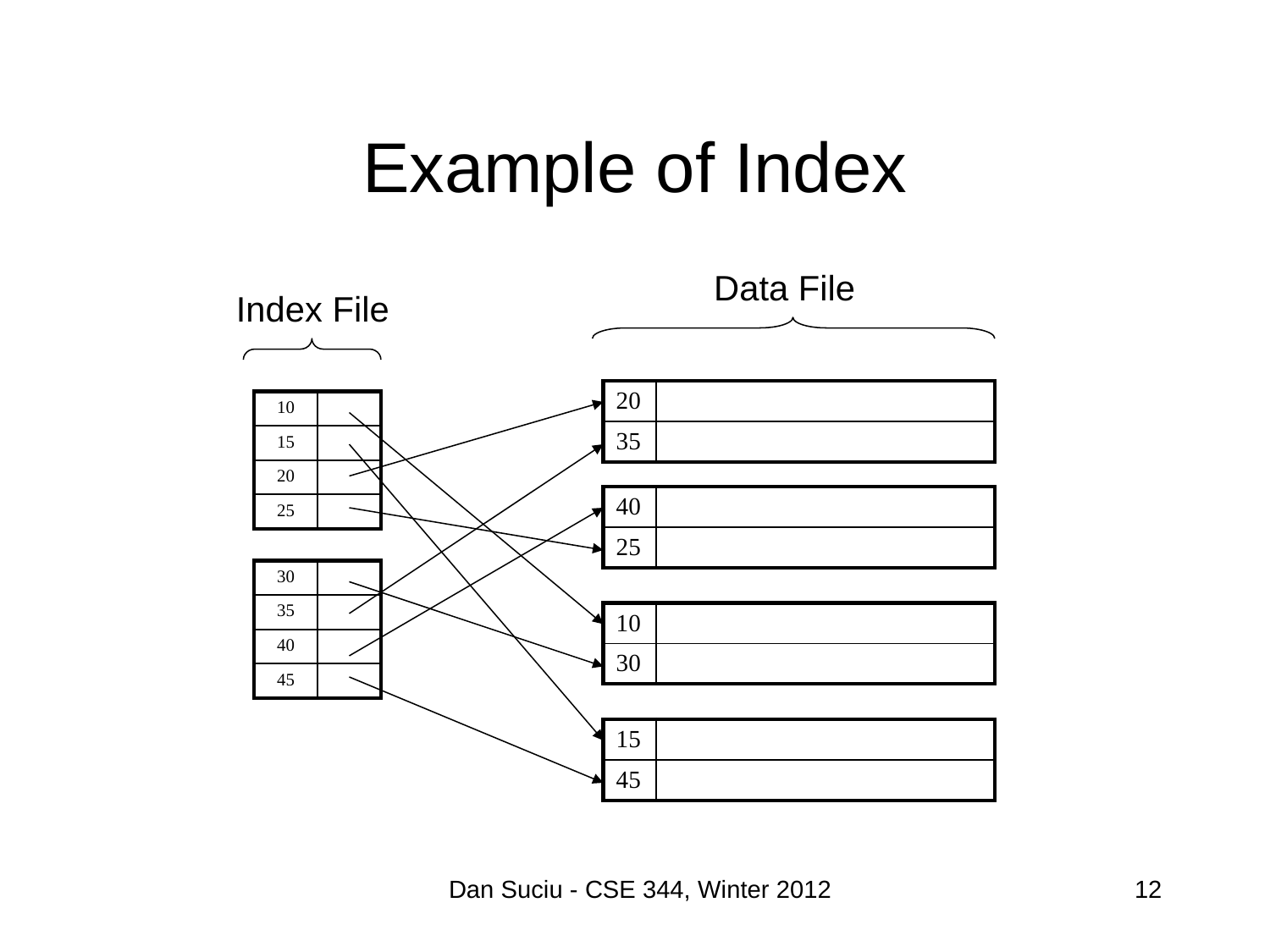

# Example of Index

Data File

Index File
| 20 |  |
| --- | --- |
| 35 |  |
| 10 |  |
| --- | --- |
| 15 |  |
| 20 |  |
| 25 |  |

| 40 |  |
| --- | --- |
| 25 |  |

| 30 |  |
| --- | --- |
| 35 |  |
| 40 |  |
| 45 |  |

| 10 |  |
| --- | --- |
| 30 |  |

| 15 |  |
| --- | --- |
| 45 |  |
Dan Suciu - CSE 344, Winter 2012
12